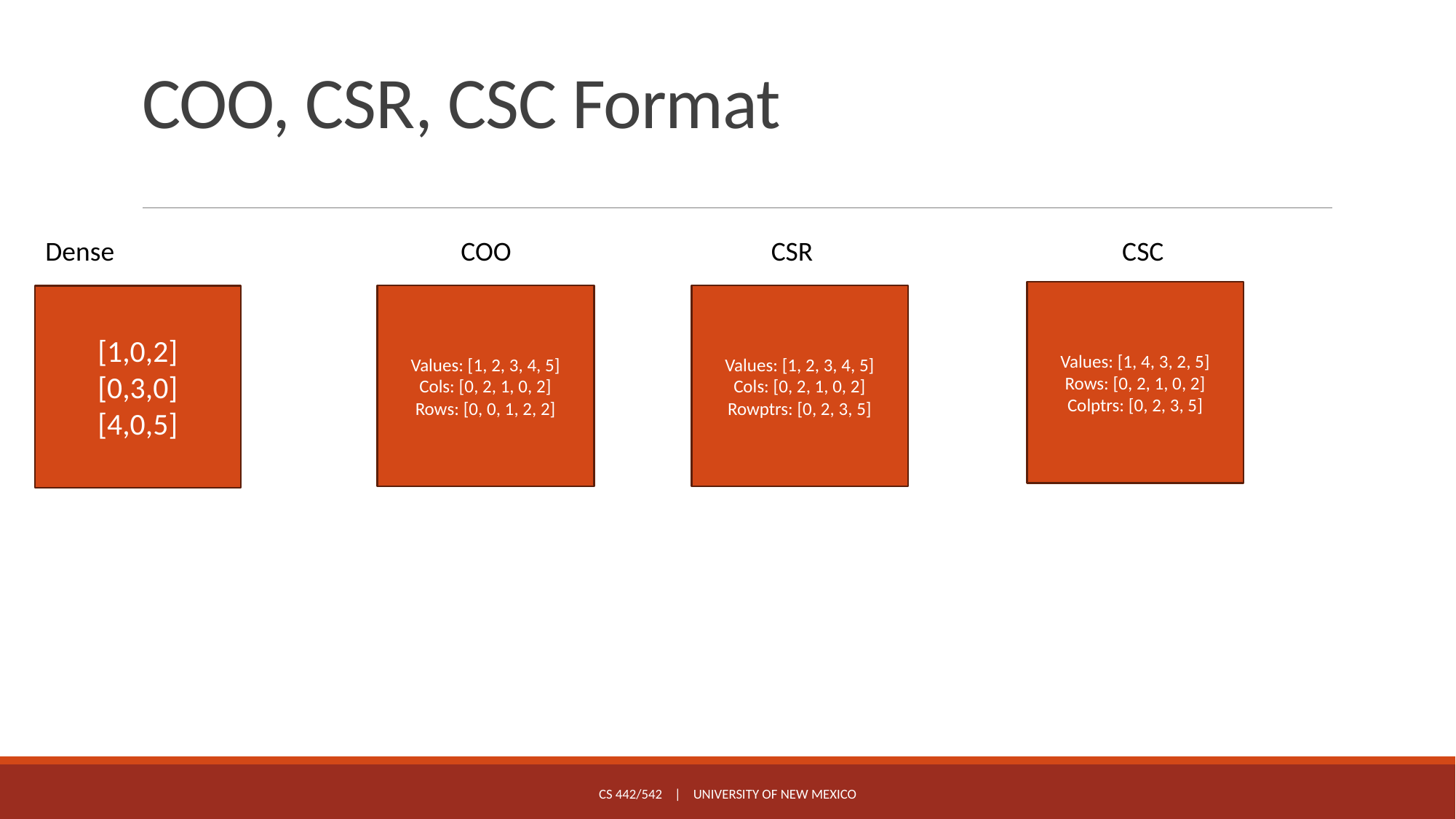

# COO, CSR, CSC Format
Dense                                                        COO                                          CSR                                                  CSC
Values: [1, 4, 3, 2, 5]
Rows: [0, 2, 1, 0, 2]
Colptrs: [0, 2, 3, 5]
Values: [1, 2, 3, 4, 5]
Cols: [0, 2, 1, 0, 2]
Rows: [0, 0, 1, 2, 2]
Values: [1, 2, 3, 4, 5]
Cols: [0, 2, 1, 0, 2]
Rowptrs: [0, 2, 3, 5]
[1,0,2]
[0,3,0]
[4,0,5]
CS 442/542    |    University of New Mexico